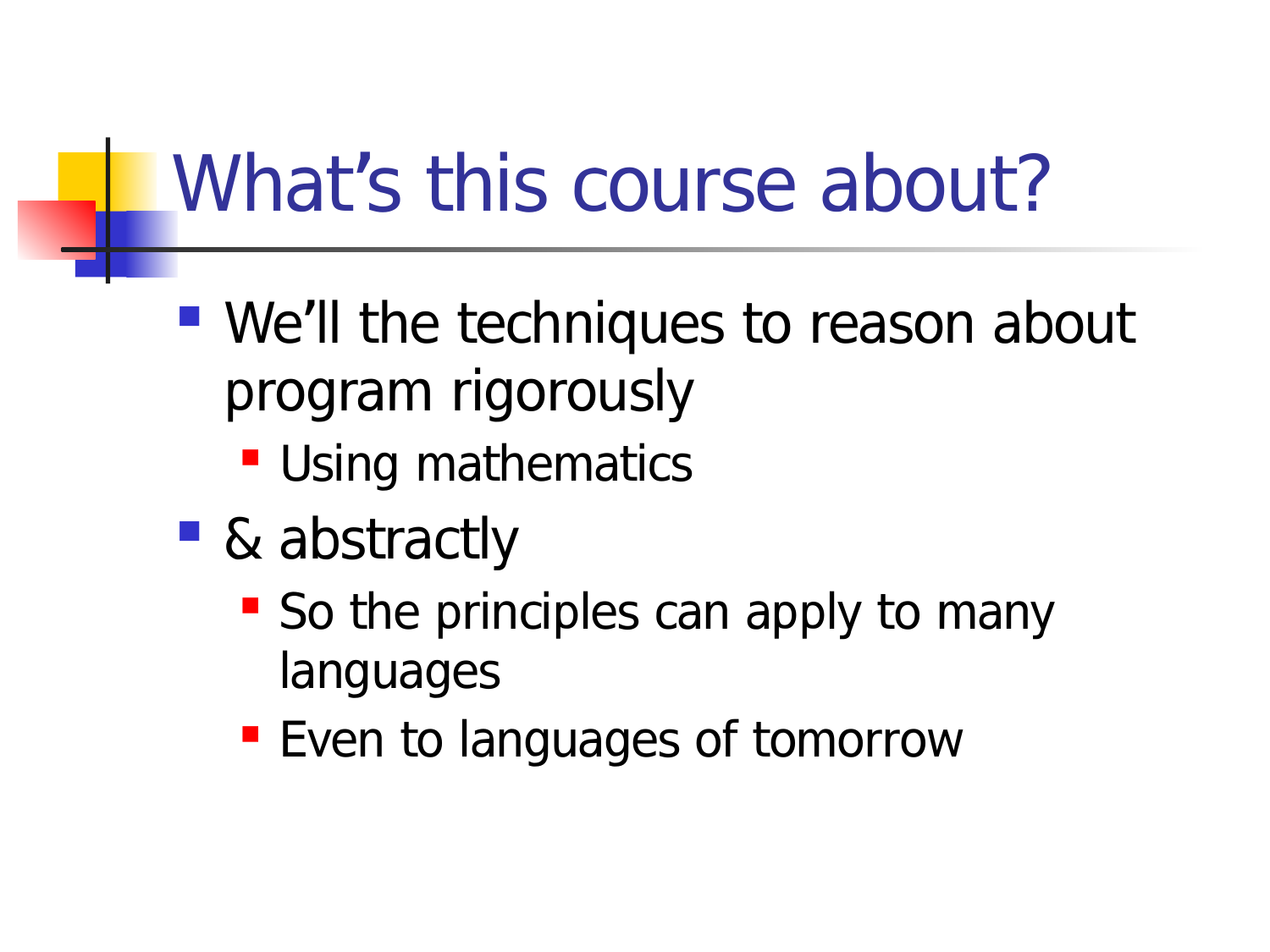

# What’s this course about?
We’ll the techniques to reason about program rigorously
Using mathematics
& abstractly
So the principles can apply to many languages
Even to languages of tomorrow